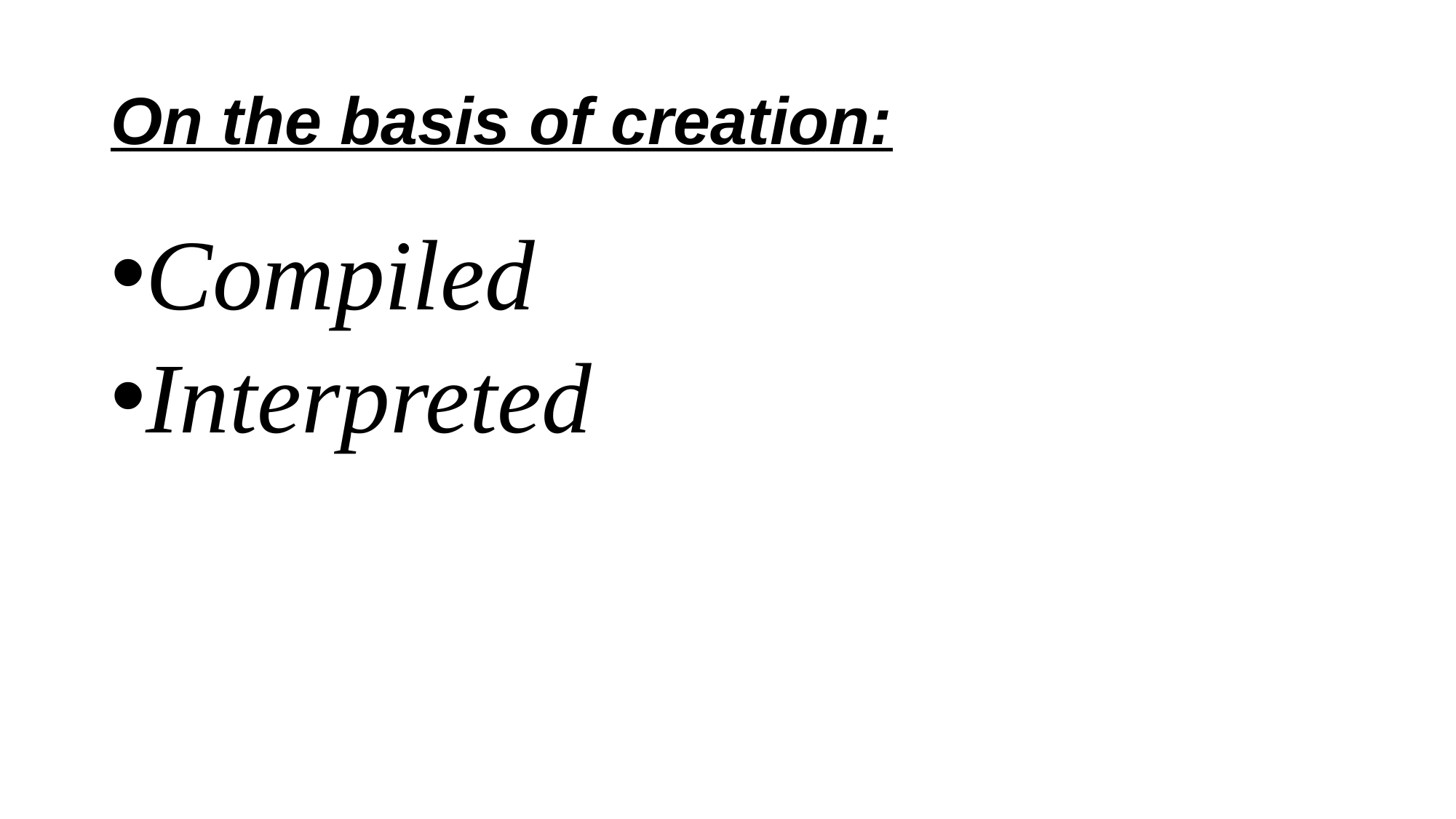

# On the basis of creation:
Compiled
Interpreted